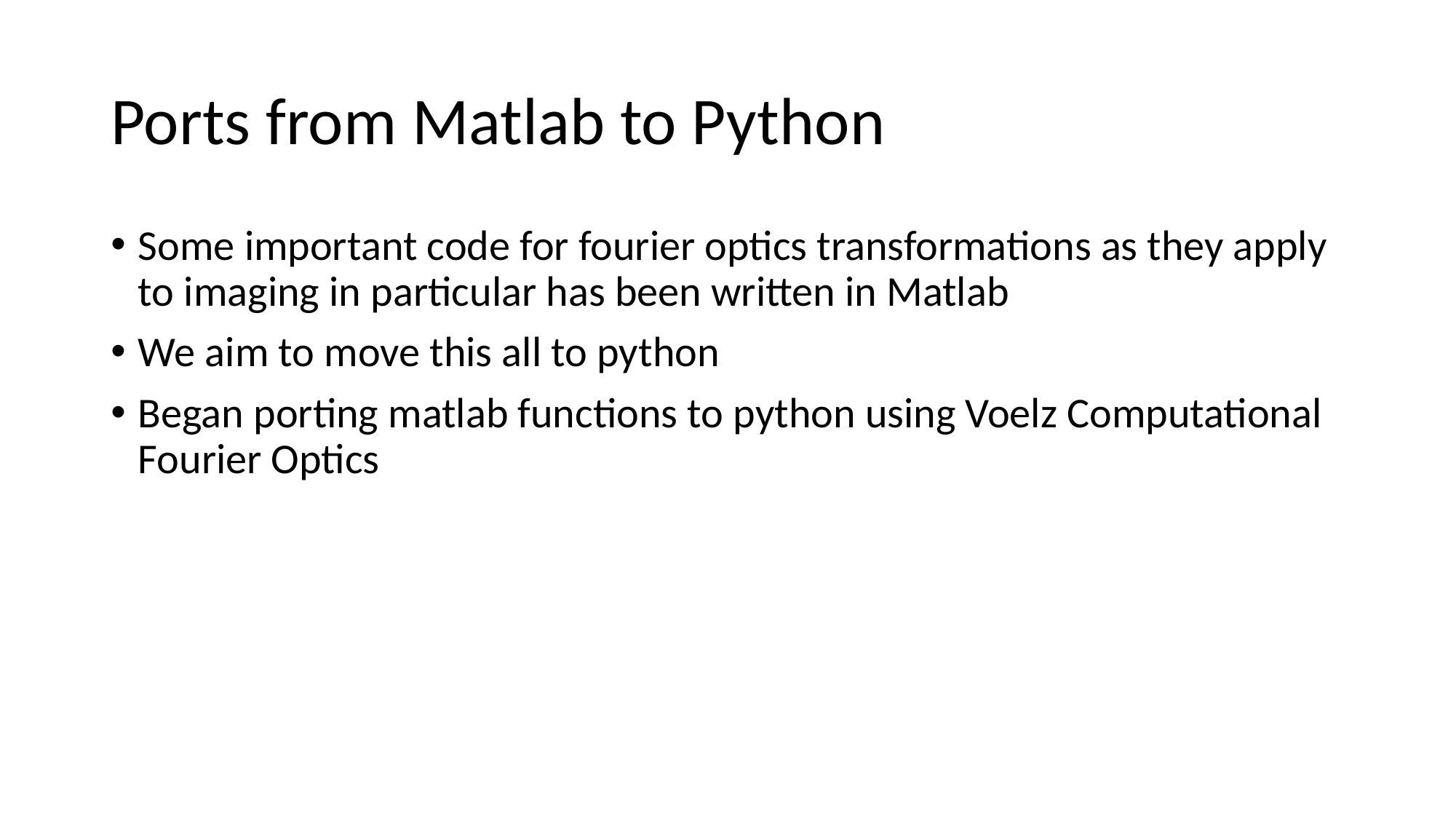

# Ports from Matlab to Python
Some important code for fourier optics transformations as they apply to imaging in particular has been written in Matlab
We aim to move this all to python
Began porting matlab functions to python using Voelz Computational Fourier Optics